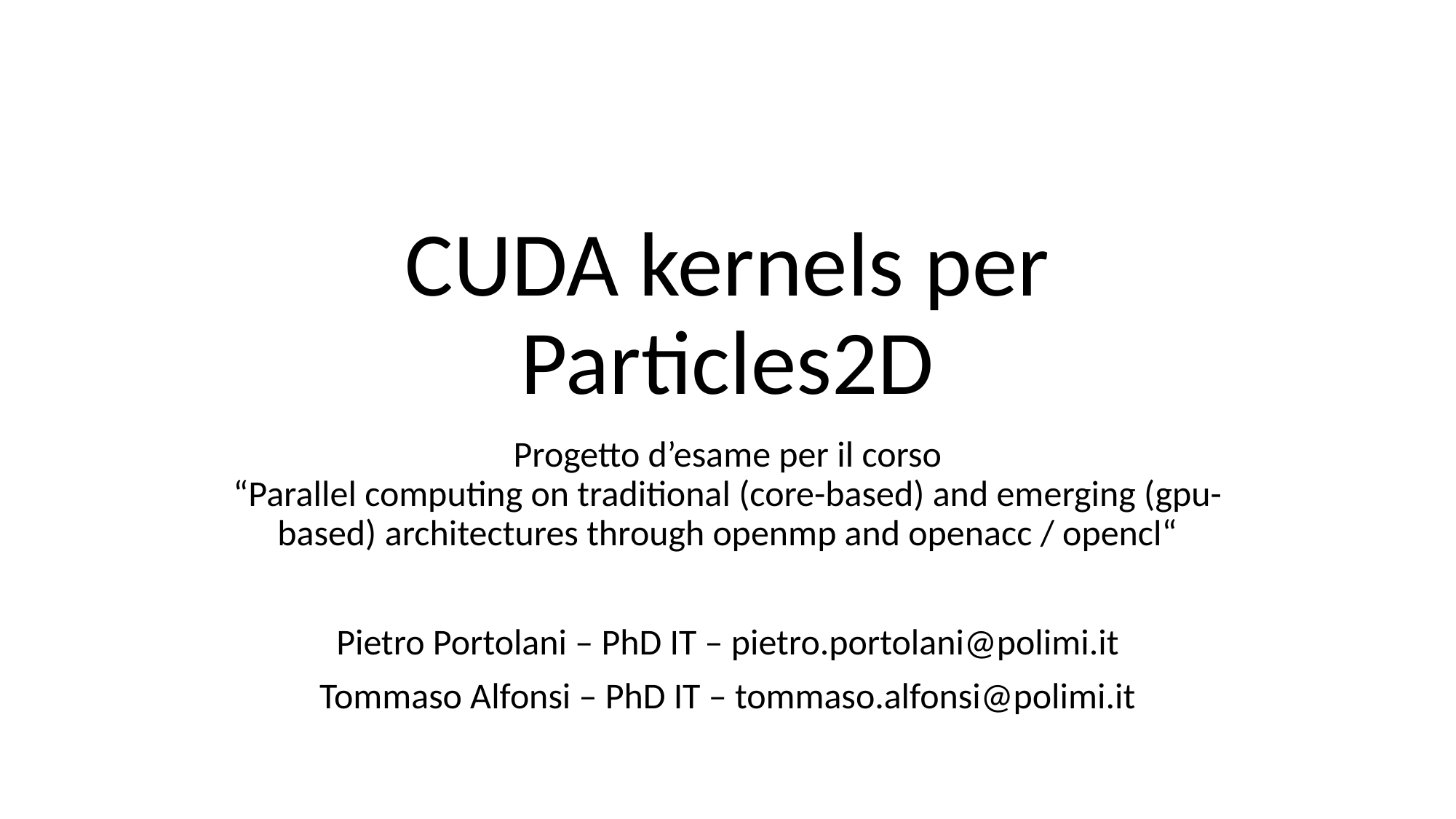

# CUDA kernels per Particles2D
Progetto d’esame per il corso
“Parallel computing on traditional (core-based) and emerging (gpu-based) architectures through openmp and openacc / opencl“

Pietro Portolani – PhD IT – pietro.portolani@polimi.it
Tommaso Alfonsi – PhD IT – tommaso.alfonsi@polimi.it